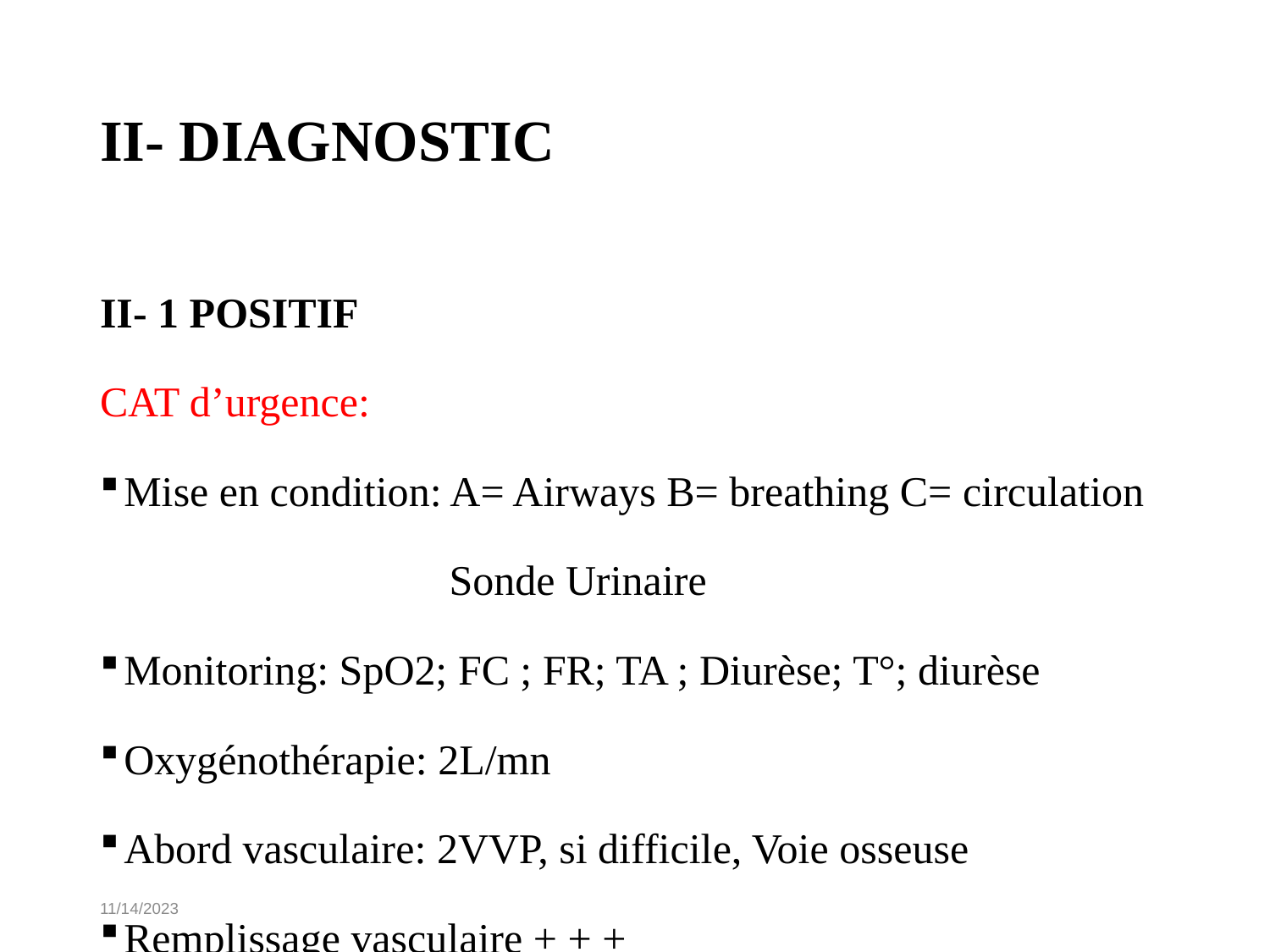

# II- DIAGNOSTIC
II- 1 POSITIF
CAT d’urgence:
Mise en condition: A= Airways B= breathing C= circulation
                                 Sonde Urinaire
Monitoring: SpO2; FC ; FR; TA ; Diurèse; T°; diurèse
Oxygénothérapie: 2L/mn
Abord vasculaire: 2VVP, si difficile, Voie osseuse
Remplissage vasculaire + + +

11/14/2023